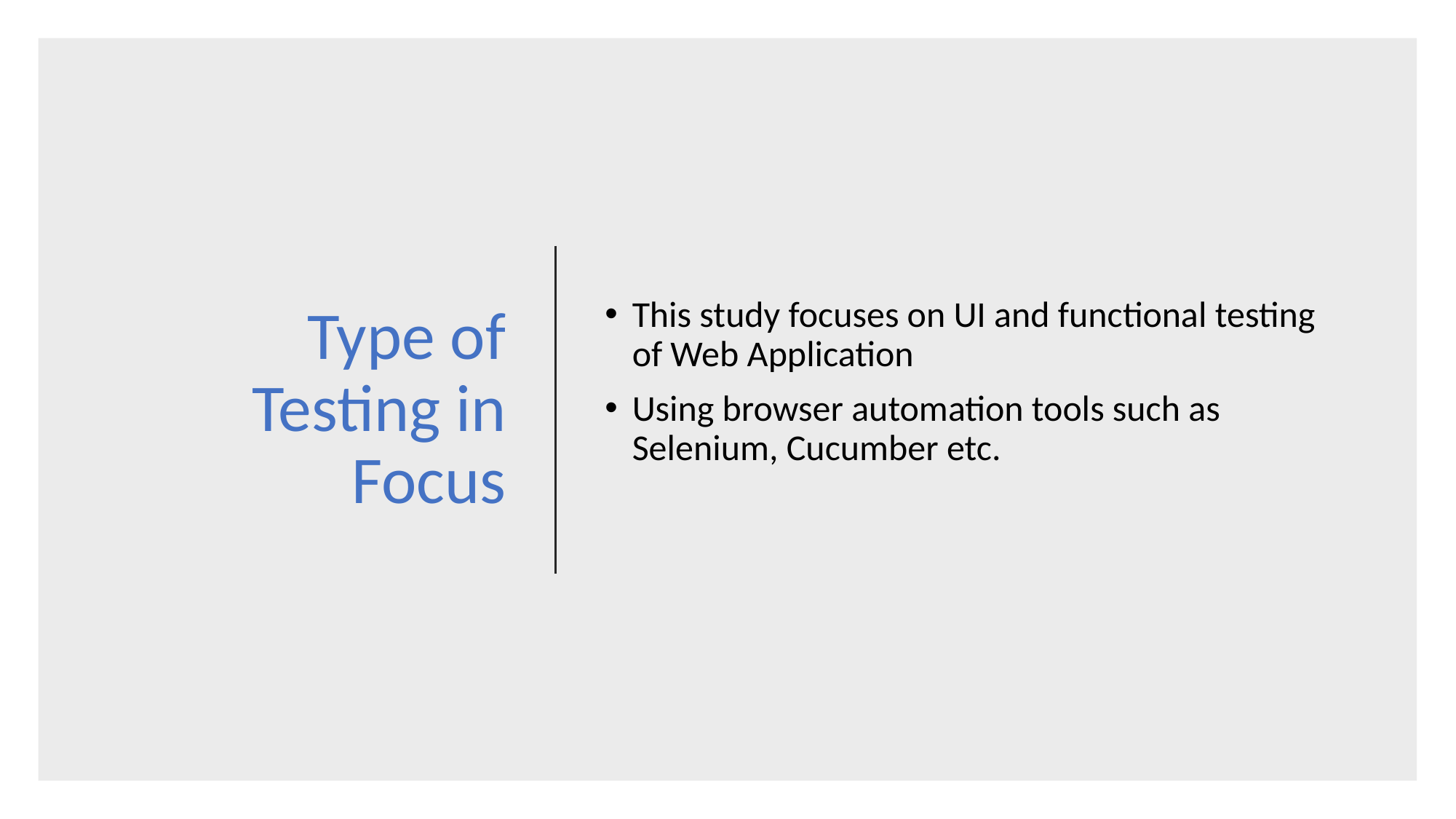

# Type of Testing in Focus
This study focuses on UI and functional testing of Web Application
Using browser automation tools such as Selenium, Cucumber etc.